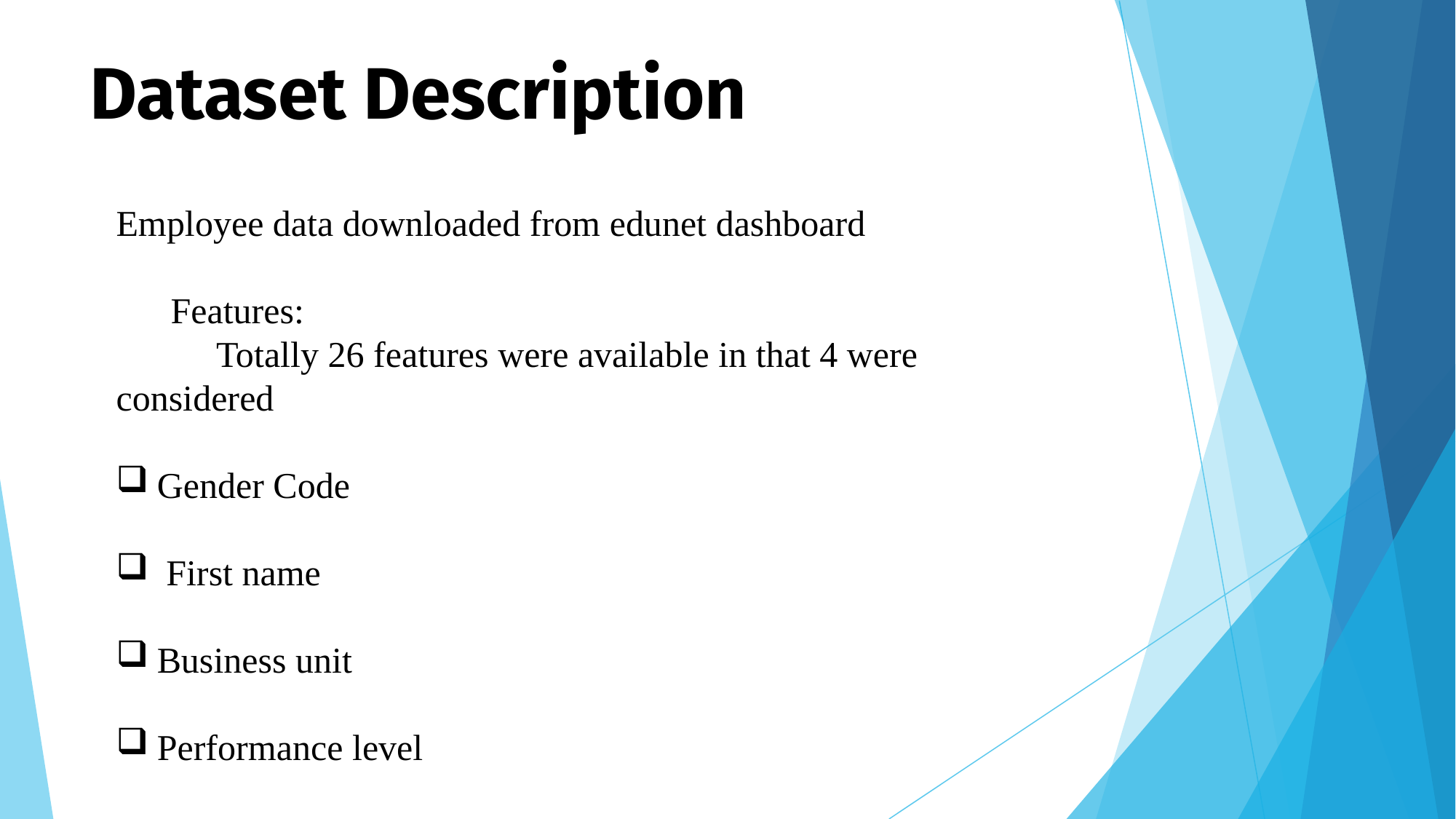

# Dataset Description
Employee data downloaded from edunet dashboard

      Features:
           Totally 26 features were available in that 4 were considered

Gender Code

 First name

Business unit

Performance level